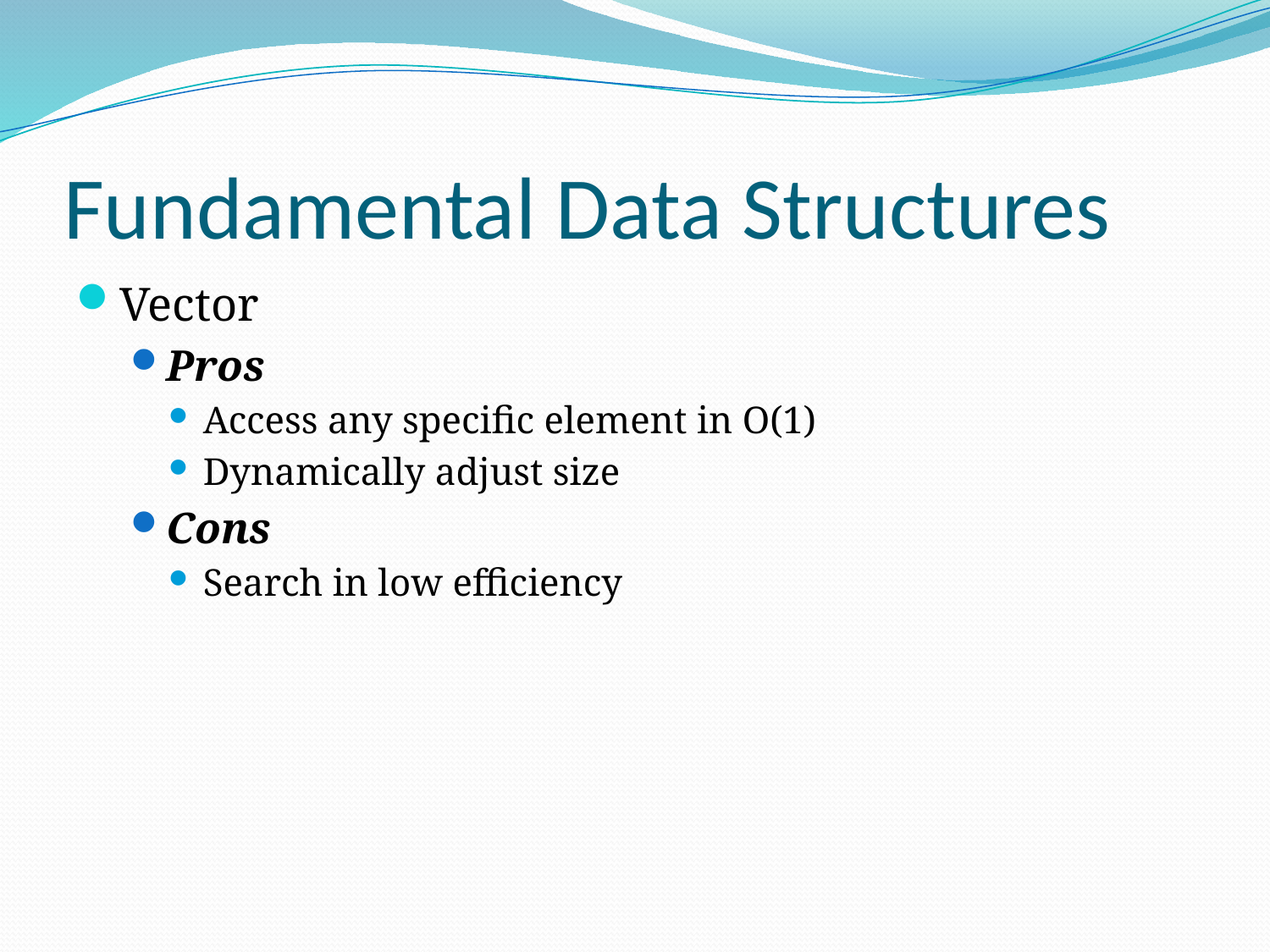

# Fundamental Data Structures
Vector
Pros
Access any specific element in O(1)
Dynamically adjust size
Cons
Search in low efficiency